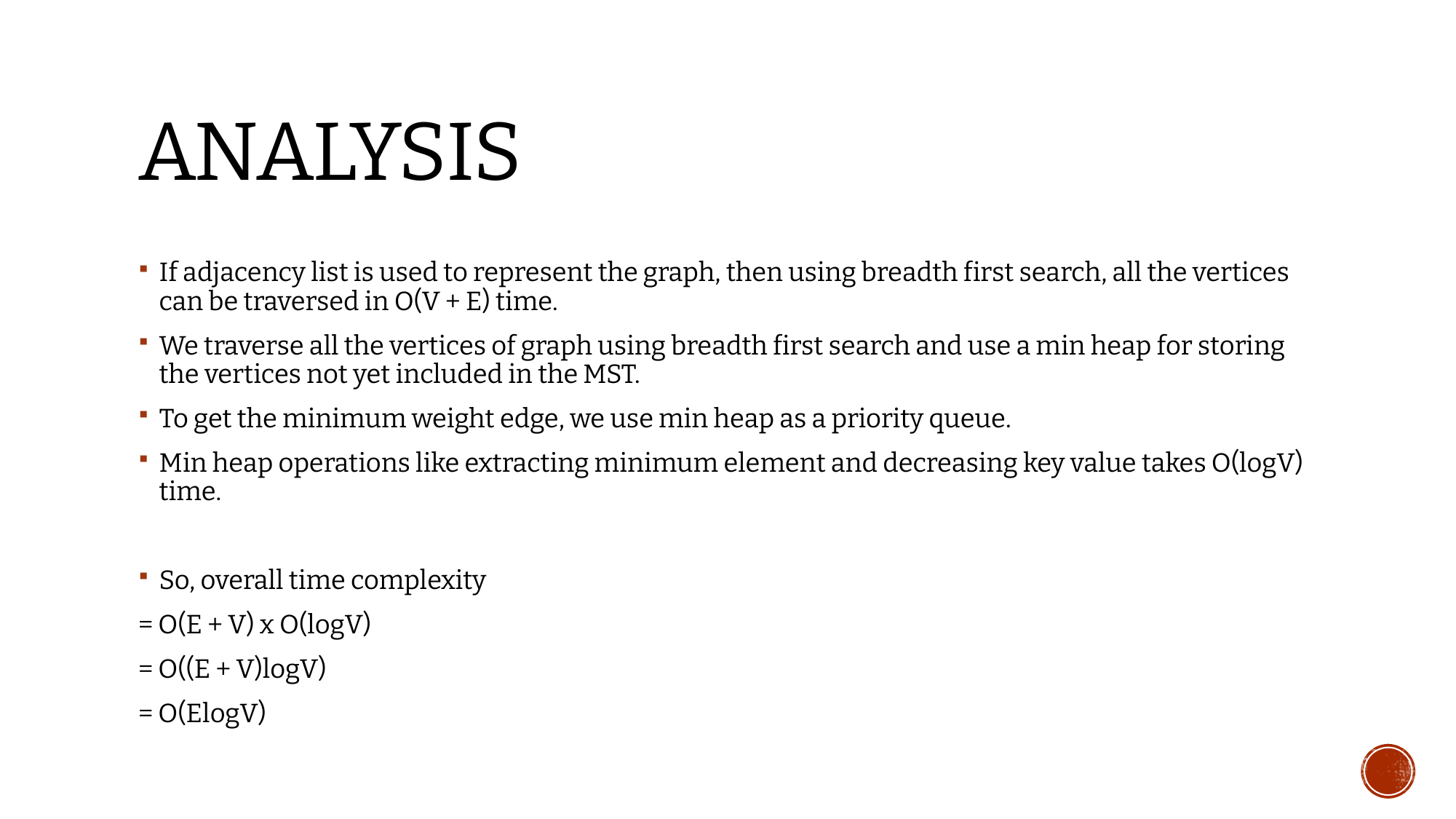

# ANALYSIS
If adjacency list is used to represent the graph, then using breadth first search, all the vertices can be traversed in O(V + E) time.
We traverse all the vertices of graph using breadth first search and use a min heap for storing the vertices not yet included in the MST.
To get the minimum weight edge, we use min heap as a priority queue.
Min heap operations like extracting minimum element and decreasing key value takes O(logV) time.

So, overall time complexity
= O(E + V) x O(logV)
= O((E + V)logV)
= O(ElogV)